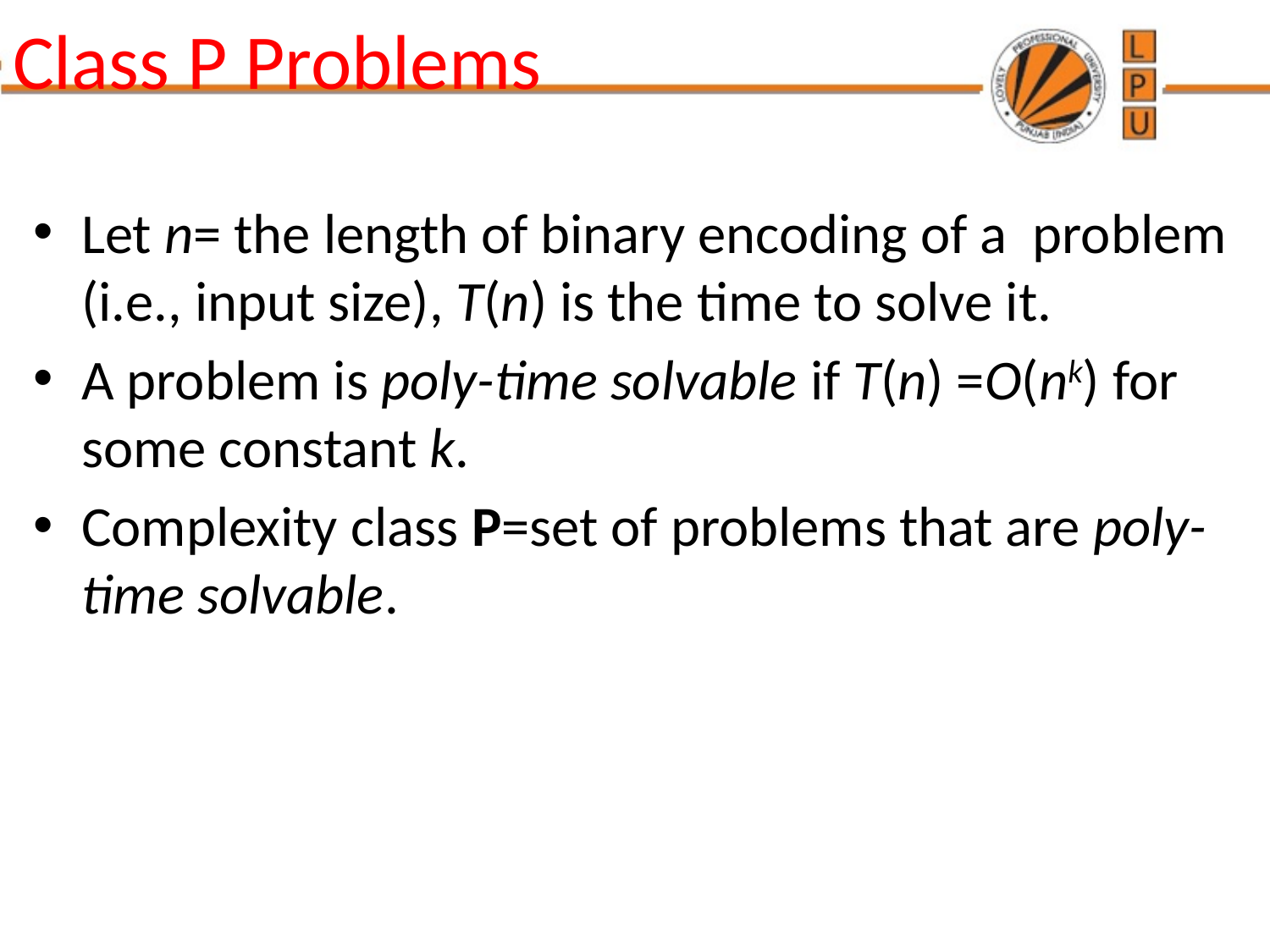

# Class P Problems
Let n= the length of binary encoding of a  problem (i.e., input size), T(n) is the time to solve it.
A problem is poly-time solvable if T(n) =O(nk) for some constant k.
Complexity class P=set of problems that are poly-time solvable.